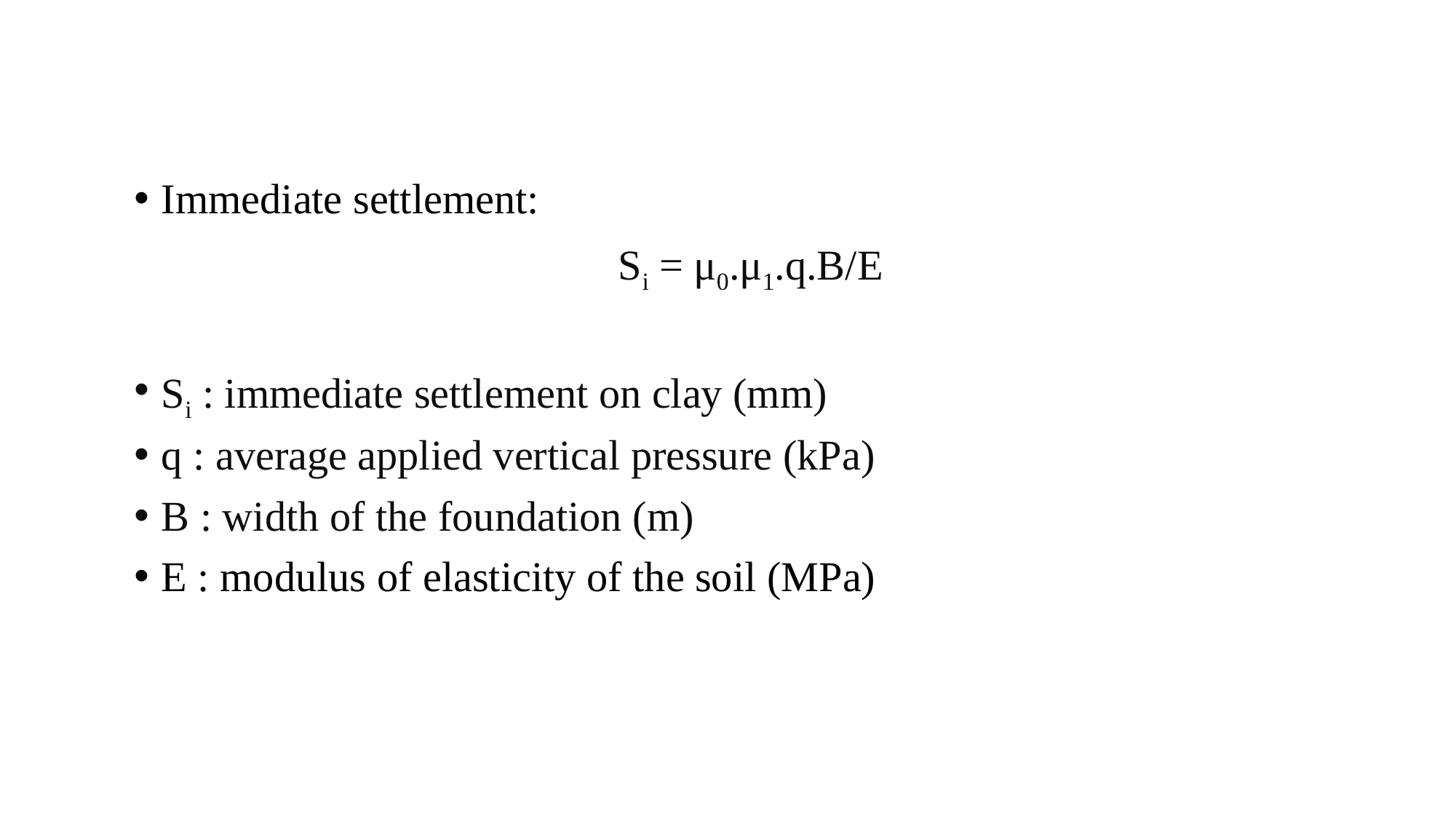

Immediate settlement:
Si = μ0.μ1.q.B/E

Si : immediate settlement on clay (mm)
q : average applied vertical pressure (kPa)
B : width of the foundation (m)
E : modulus of elasticity of the soil (MPa)